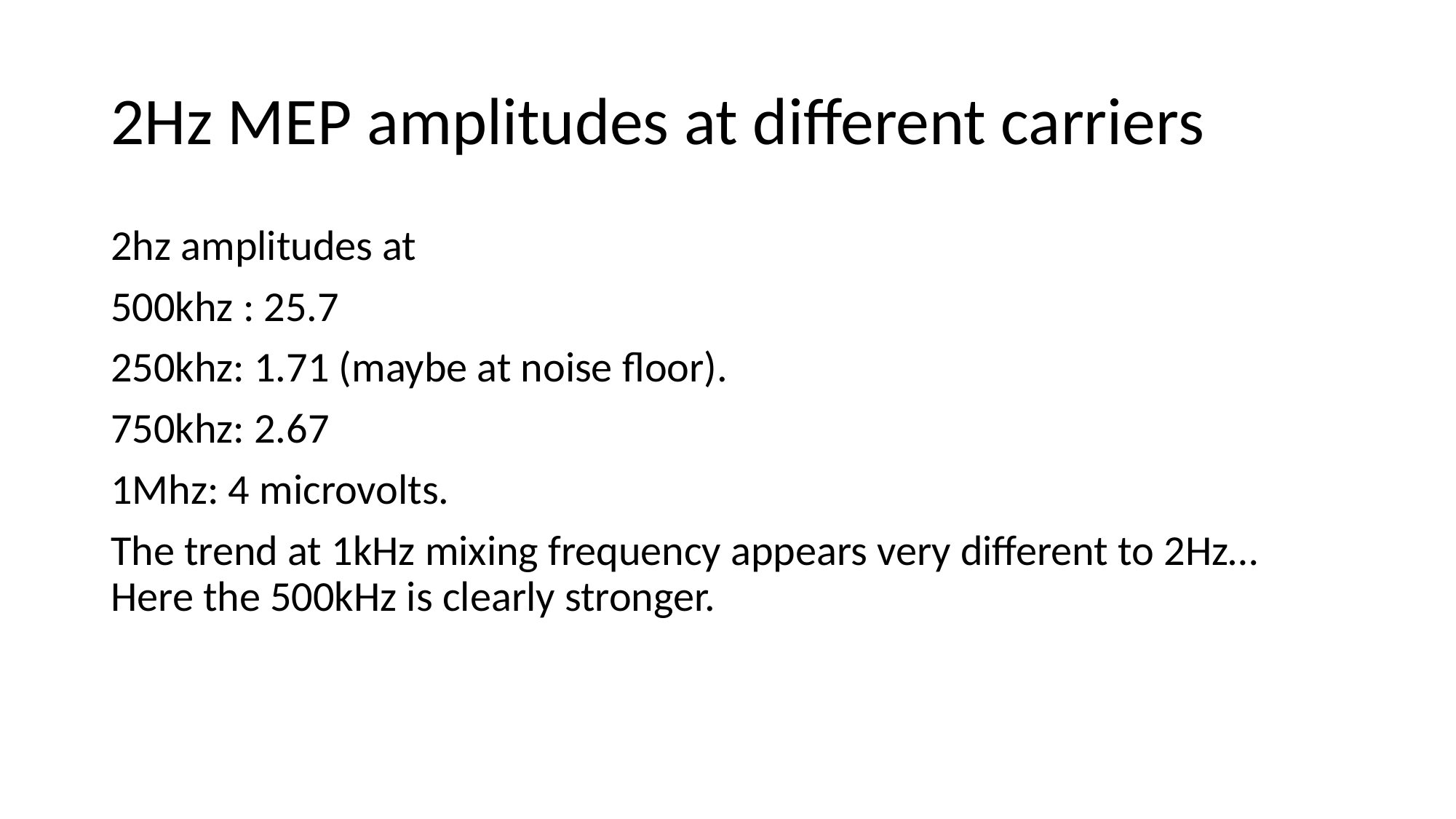

# 2Hz MEP amplitudes at different carriers
2hz amplitudes at
500khz : 25.7
250khz: 1.71 (maybe at noise floor).
750khz: 2.67
1Mhz: 4 microvolts.
The trend at 1kHz mixing frequency appears very different to 2Hz… Here the 500kHz is clearly stronger.